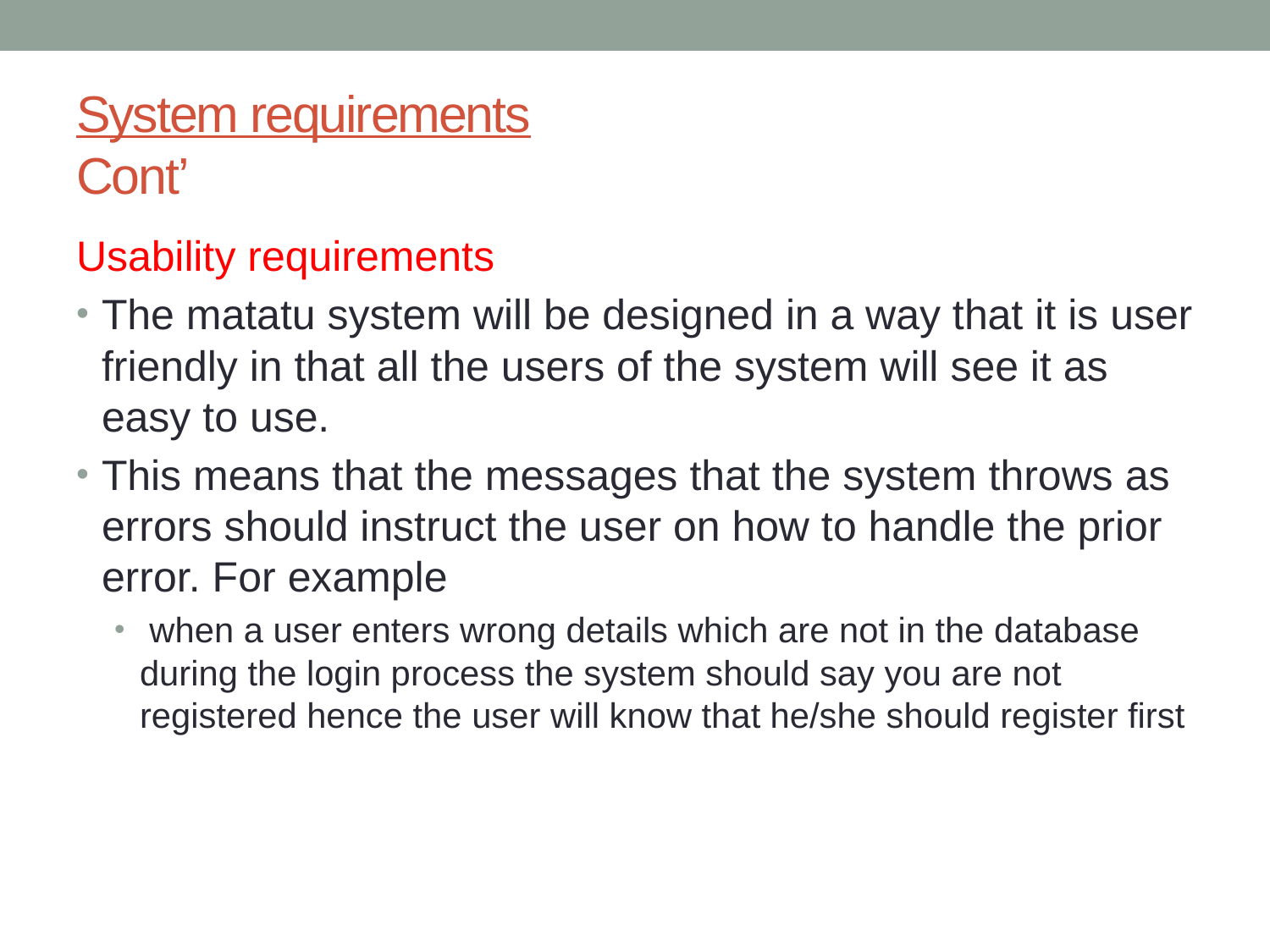

# System requirements Cont’
Usability requirements
The matatu system will be designed in a way that it is user friendly in that all the users of the system will see it as easy to use.
This means that the messages that the system throws as errors should instruct the user on how to handle the prior error. For example
 when a user enters wrong details which are not in the database during the login process the system should say you are not registered hence the user will know that he/she should register first